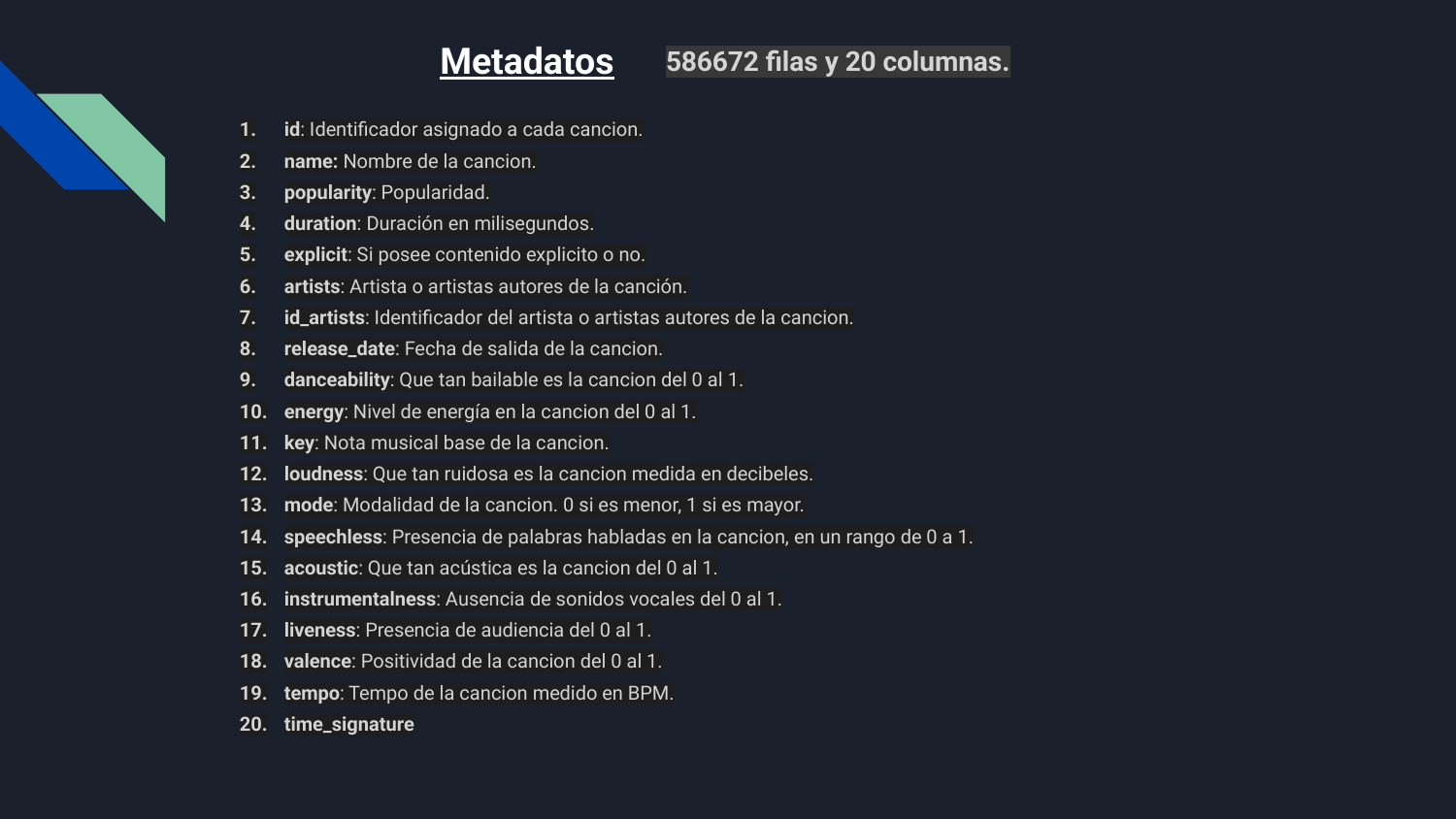

# Metadatos
586672 filas y 20 columnas.
id: Identificador asignado a cada cancion.
name: Nombre de la cancion.
popularity: Popularidad.
duration: Duración en milisegundos.
explicit: Si posee contenido explicito o no.
artists: Artista o artistas autores de la canción.
id_artists: Identificador del artista o artistas autores de la cancion.
release_date: Fecha de salida de la cancion.
danceability: Que tan bailable es la cancion del 0 al 1.
energy: Nivel de energía en la cancion del 0 al 1.
key: Nota musical base de la cancion.
loudness: Que tan ruidosa es la cancion medida en decibeles.
mode: Modalidad de la cancion. 0 si es menor, 1 si es mayor.
speechless: Presencia de palabras habladas en la cancion, en un rango de 0 a 1.
acoustic: Que tan acústica es la cancion del 0 al 1.
instrumentalness: Ausencia de sonidos vocales del 0 al 1.
liveness: Presencia de audiencia del 0 al 1.
valence: Positividad de la cancion del 0 al 1.
tempo: Tempo de la cancion medido en BPM.
time_signature